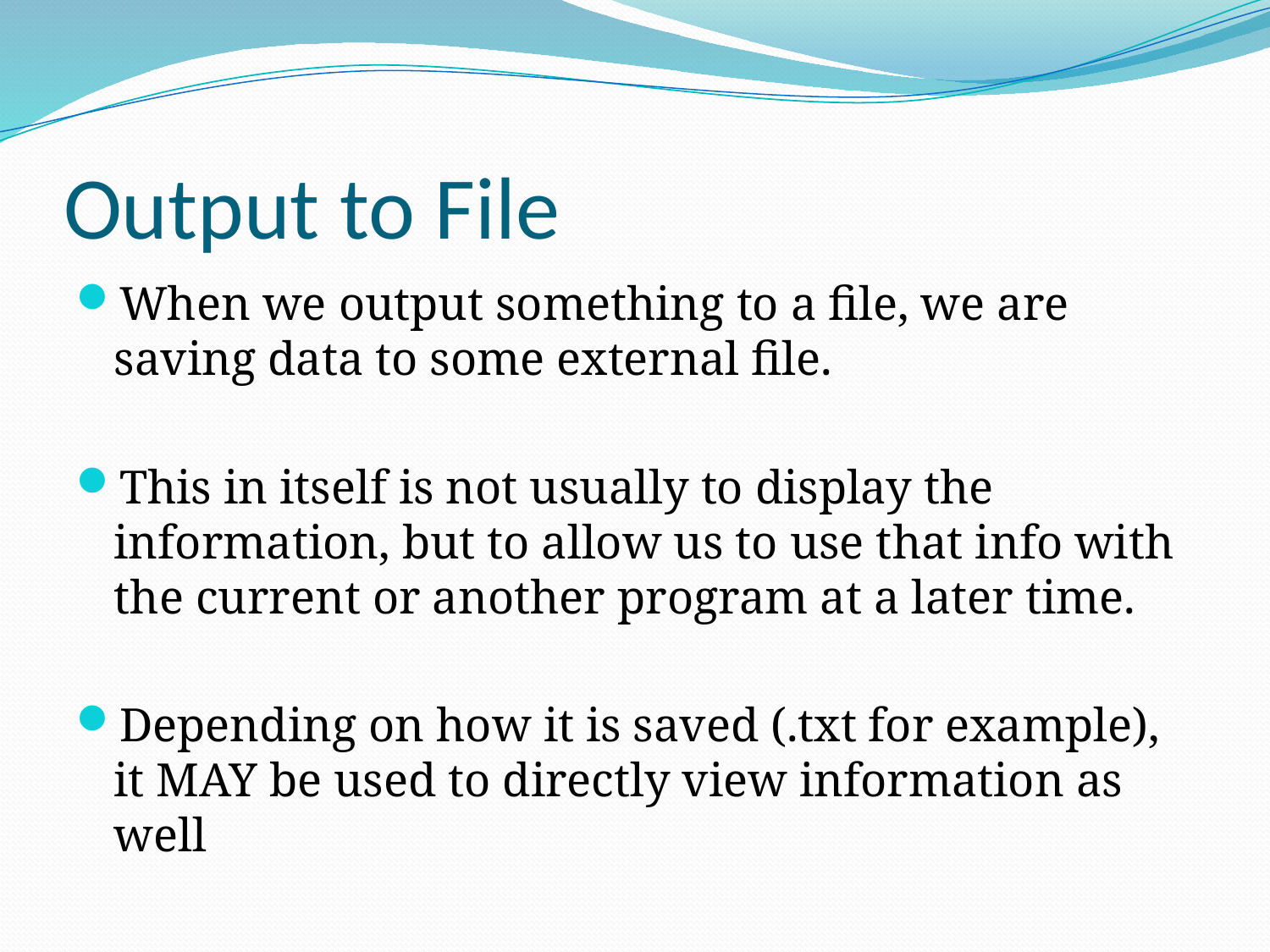

# Output to File
When we output something to a file, we are saving data to some external file.

This in itself is not usually to display the information, but to allow us to use that info with the current or another program at a later time.

Depending on how it is saved (.txt for example), it MAY be used to directly view information as well